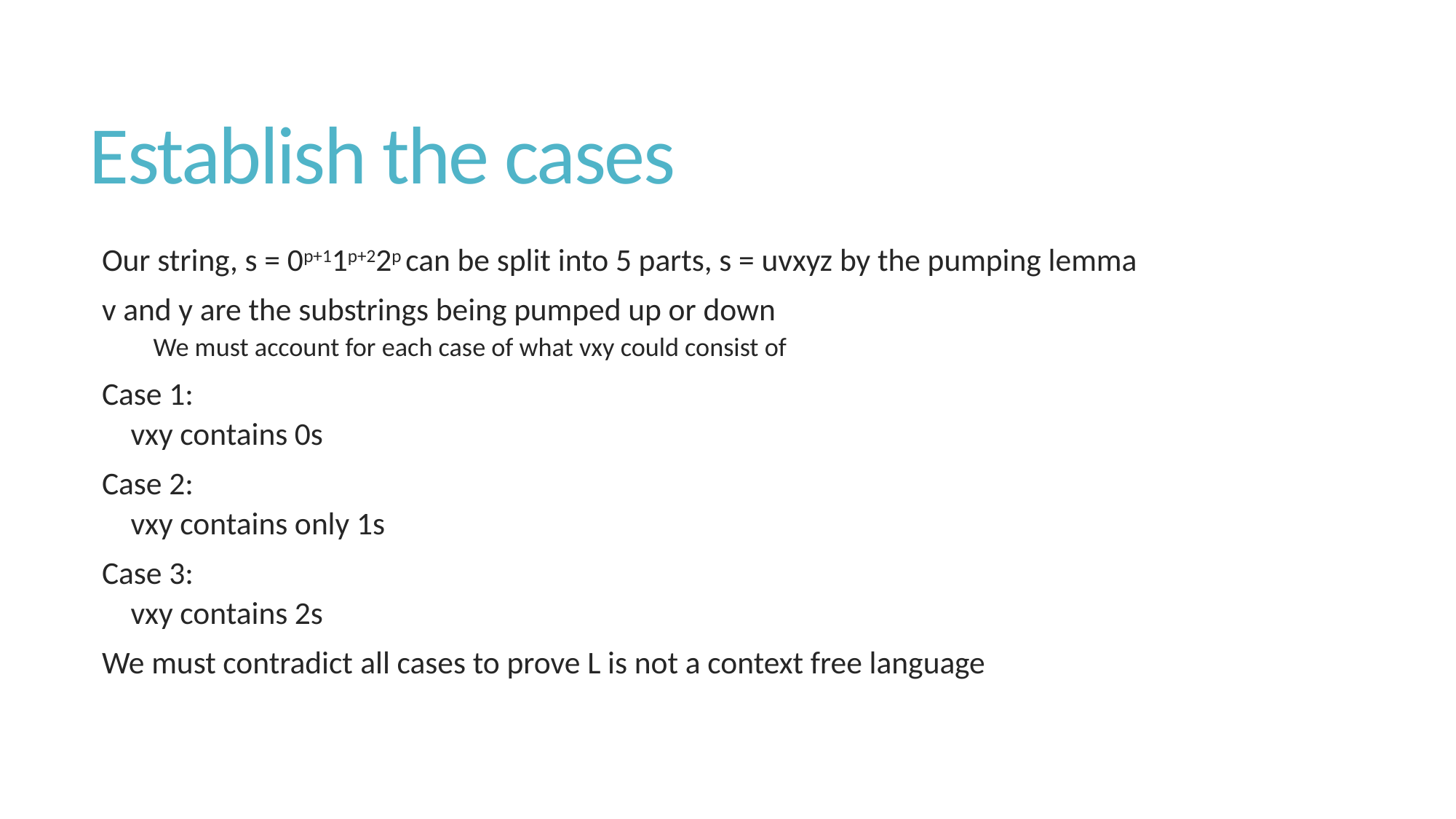

# Establish the cases
Our string, s = 0p+11p+22p can be split into 5 parts, s = uvxyz by the pumping lemma
v and y are the substrings being pumped up or down
We must account for each case of what vxy could consist of
Case 1:
vxy contains 0s
Case 2:
vxy contains only 1s
Case 3:
vxy contains 2s
We must contradict all cases to prove L is not a context free language